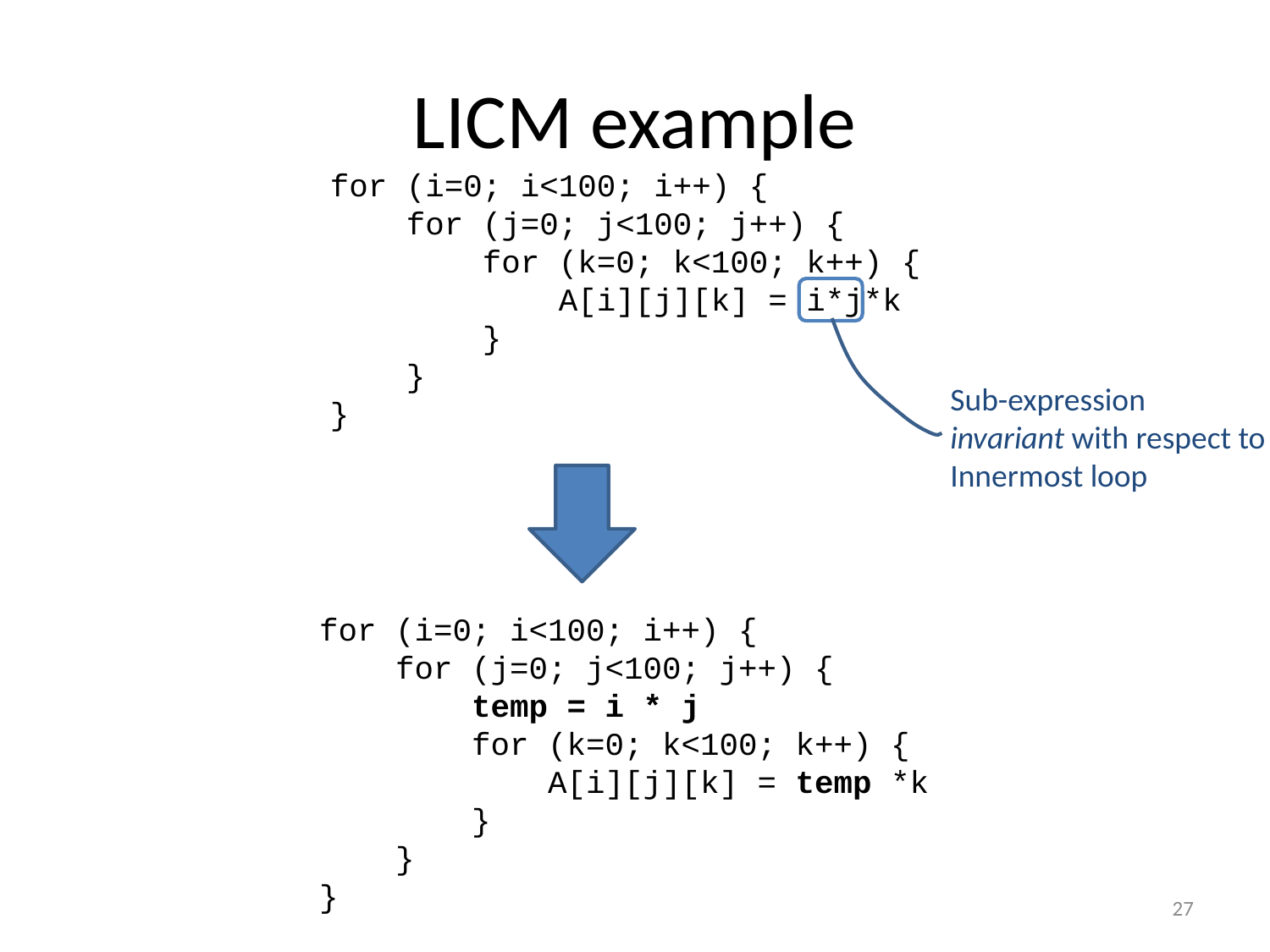

# LICM example
for (i=0; i<100; i++) {
    for (j=0; j<100; j++) {
        for (k=0; k<100; k++) {
            A[i][j][k] = i*j*k
        }
    }
}

Sub-expression
invariant with respect to
Innermost loop

for (i=0; i<100; i++) {
    for (j=0; j<100; j++) {
        temp = i * j
        for (k=0; k<100; k++) {
            A[i][j][k] = temp *k
        }
    }
}
27